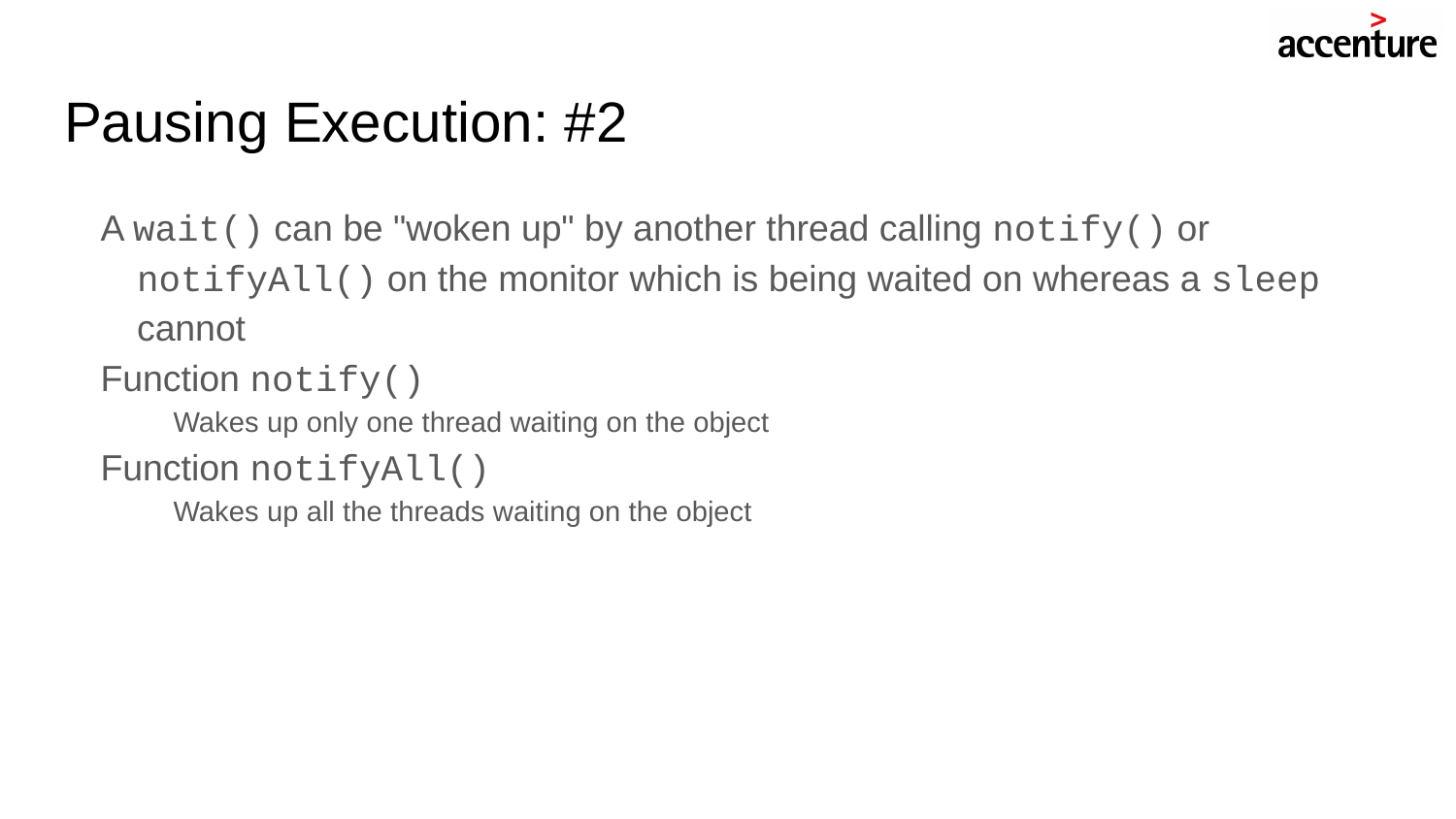

# Pausing Execution: #2
A wait() can be "woken up" by another thread calling notify() or notifyAll() on the monitor which is being waited on whereas a sleep cannot
Function notify()
Wakes up only one thread waiting on the object
Function notifyAll()
Wakes up all the threads waiting on the object